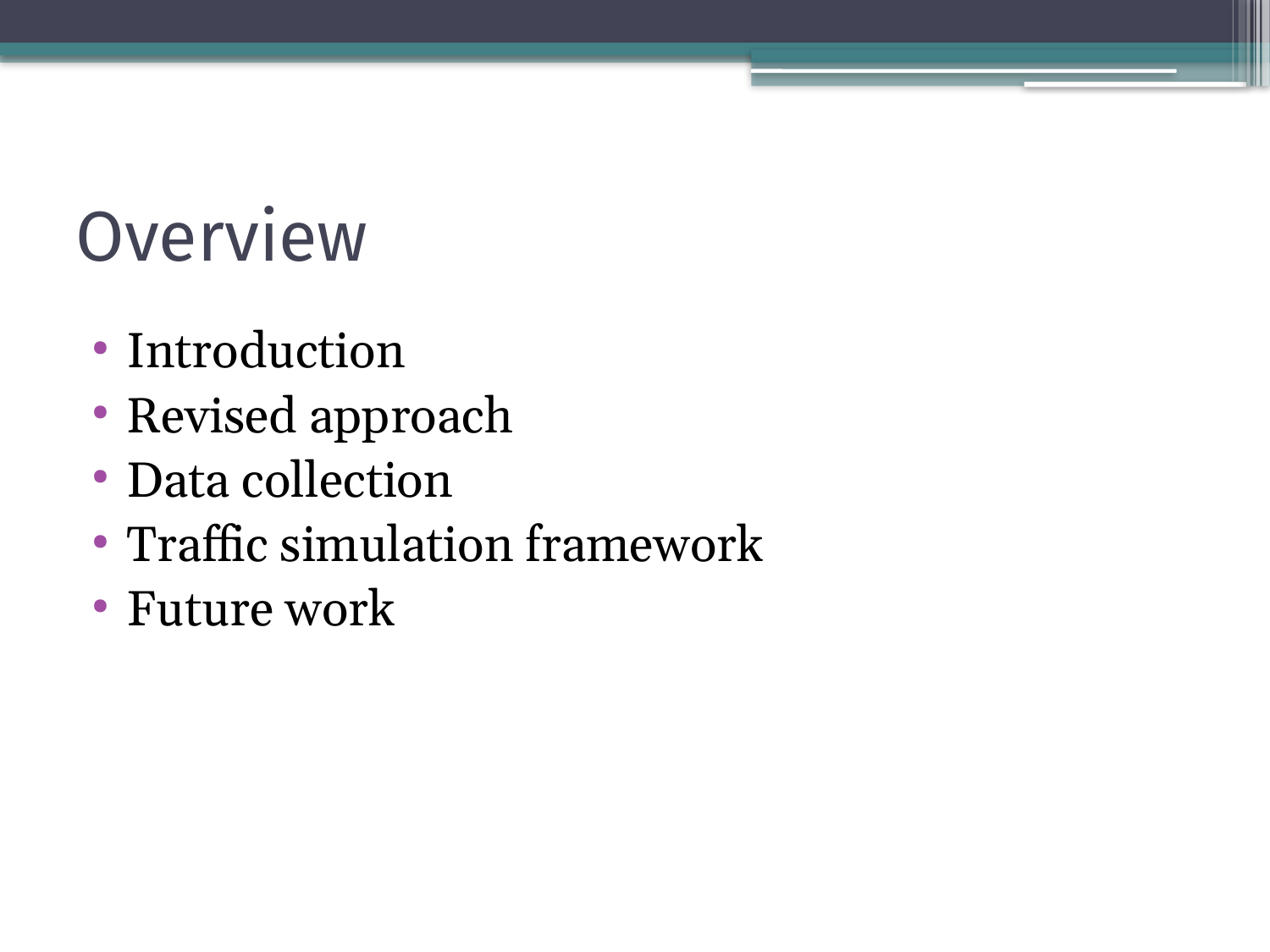

# Overview
Introduction
Revised approach
Data collection
Traffic simulation framework
Future work